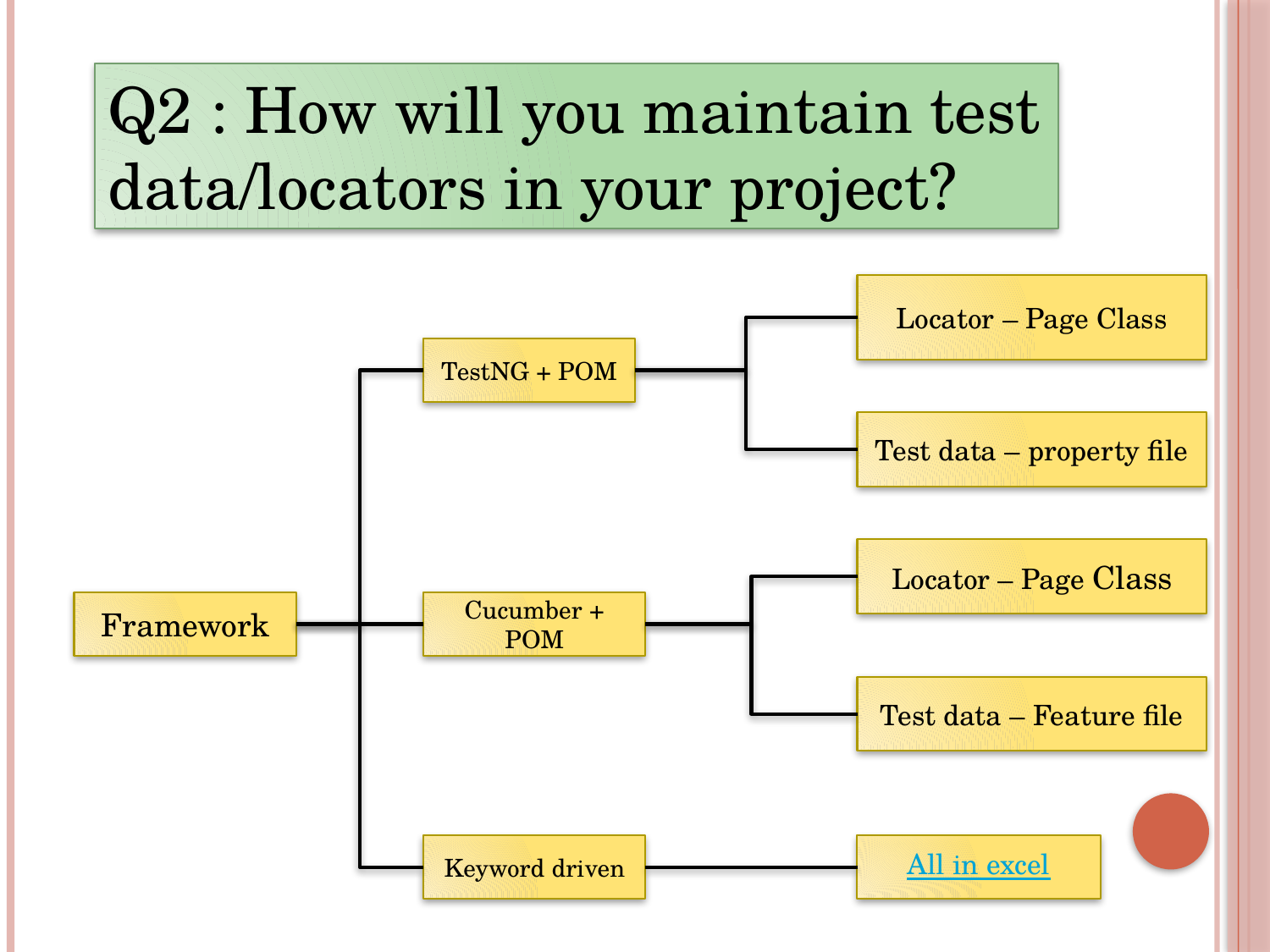

Q2 : How will you maintain test data/locators in your project?
Locator – Page Class
TestNG + POM

Test data – property file

Locator – Page Class
Framework
Cucumber + POM

Test data – Feature file

Keyword driven
All in excel